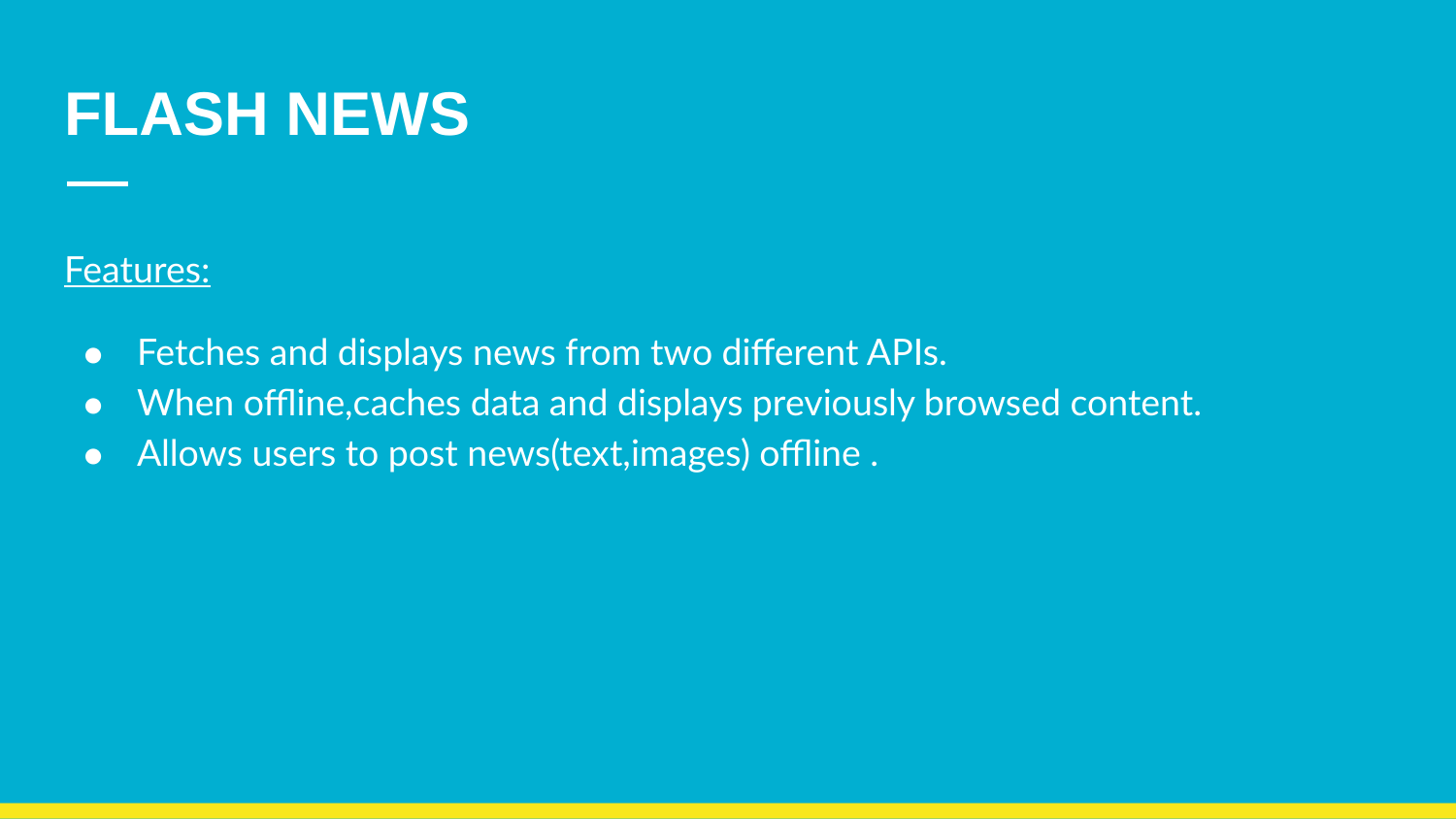

# FLASH NEWS
Features:
Fetches and displays news from two different APIs.
When offline,caches data and displays previously browsed content.
Allows users to post news(text,images) offline .